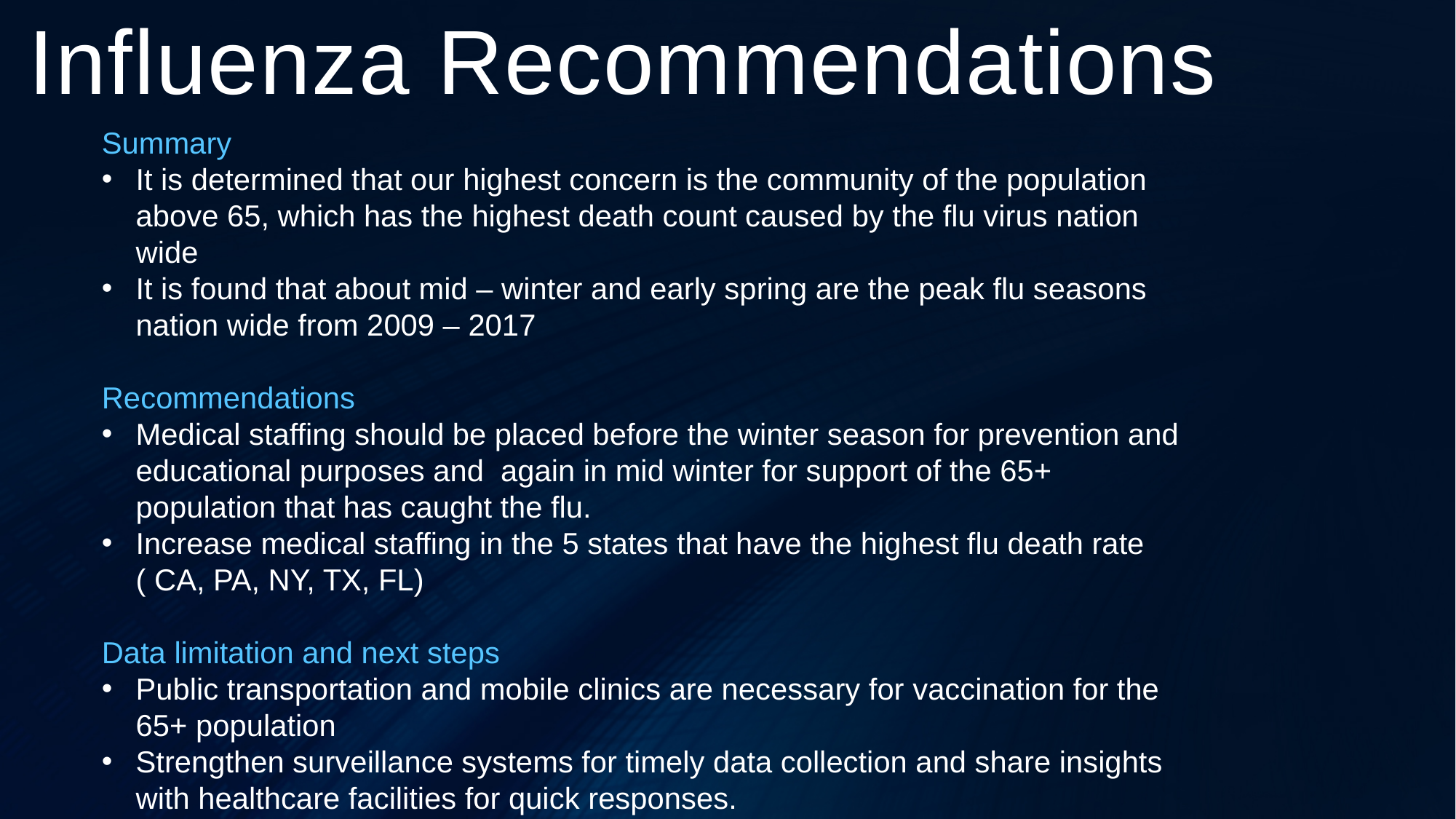

Influenza Recommendations
Summary
It is determined that our highest concern is the community of the population above 65, which has the highest death count caused by the flu virus nation wide
It is found that about mid – winter and early spring are the peak flu seasons nation wide from 2009 – 2017

Recommendations
Medical staffing should be placed before the winter season for prevention and educational purposes and  again in mid winter for support of the 65+ population that has caught the flu.
Increase medical staffing in the 5 states that have the highest flu death rate ( CA, PA, NY, TX, FL)

Data limitation and next steps
Public transportation and mobile clinics are necessary for vaccination for the 65+ population
Strengthen surveillance systems for timely data collection and share insights with healthcare facilities for quick responses.